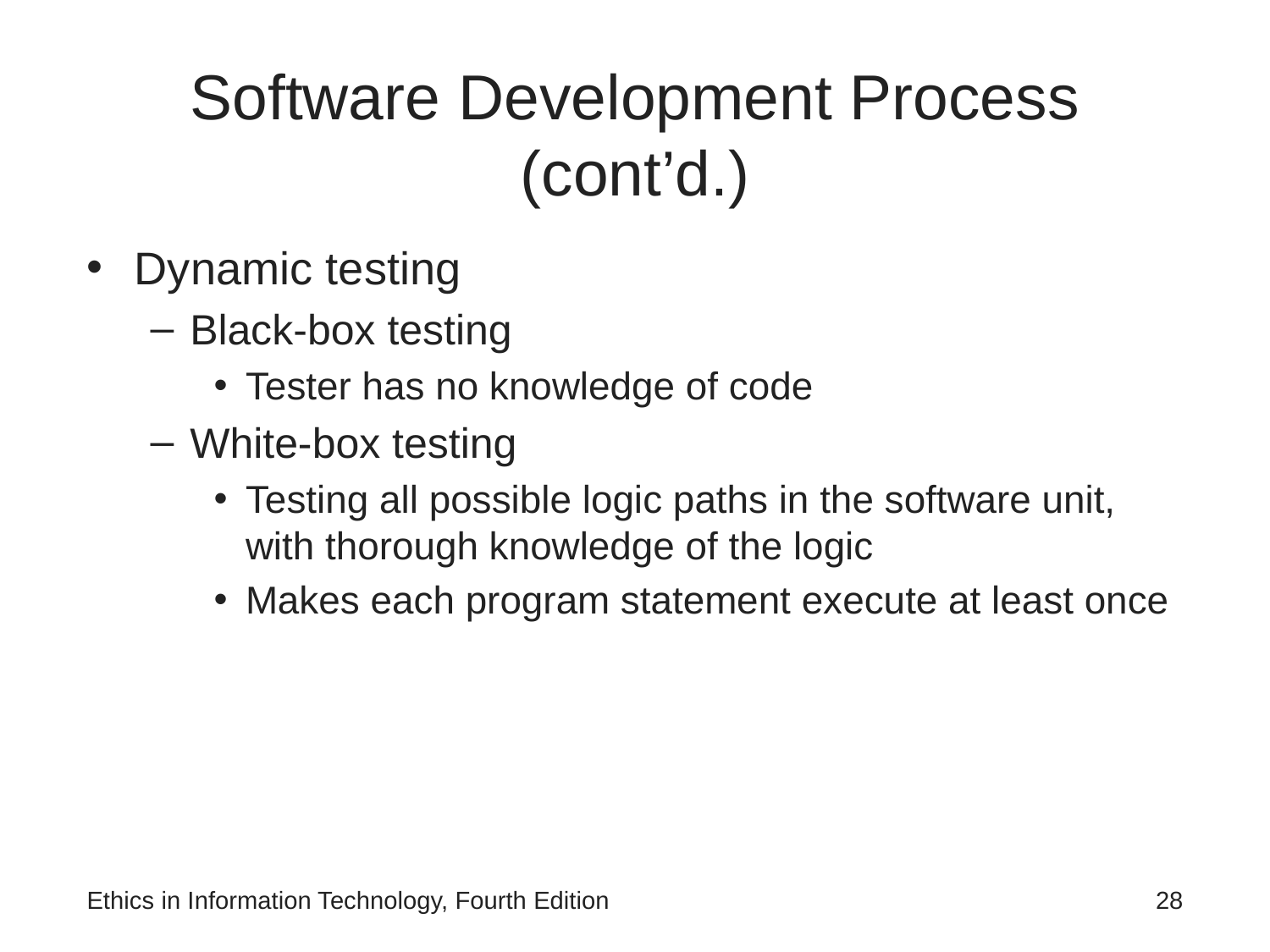

# Software Development Process (cont’d.)
Dynamic testing
Black-box testing
Tester has no knowledge of code
White-box testing
Testing all possible logic paths in the software unit, with thorough knowledge of the logic
Makes each program statement execute at least once

Ethics in Information Technology, Fourth Edition
28